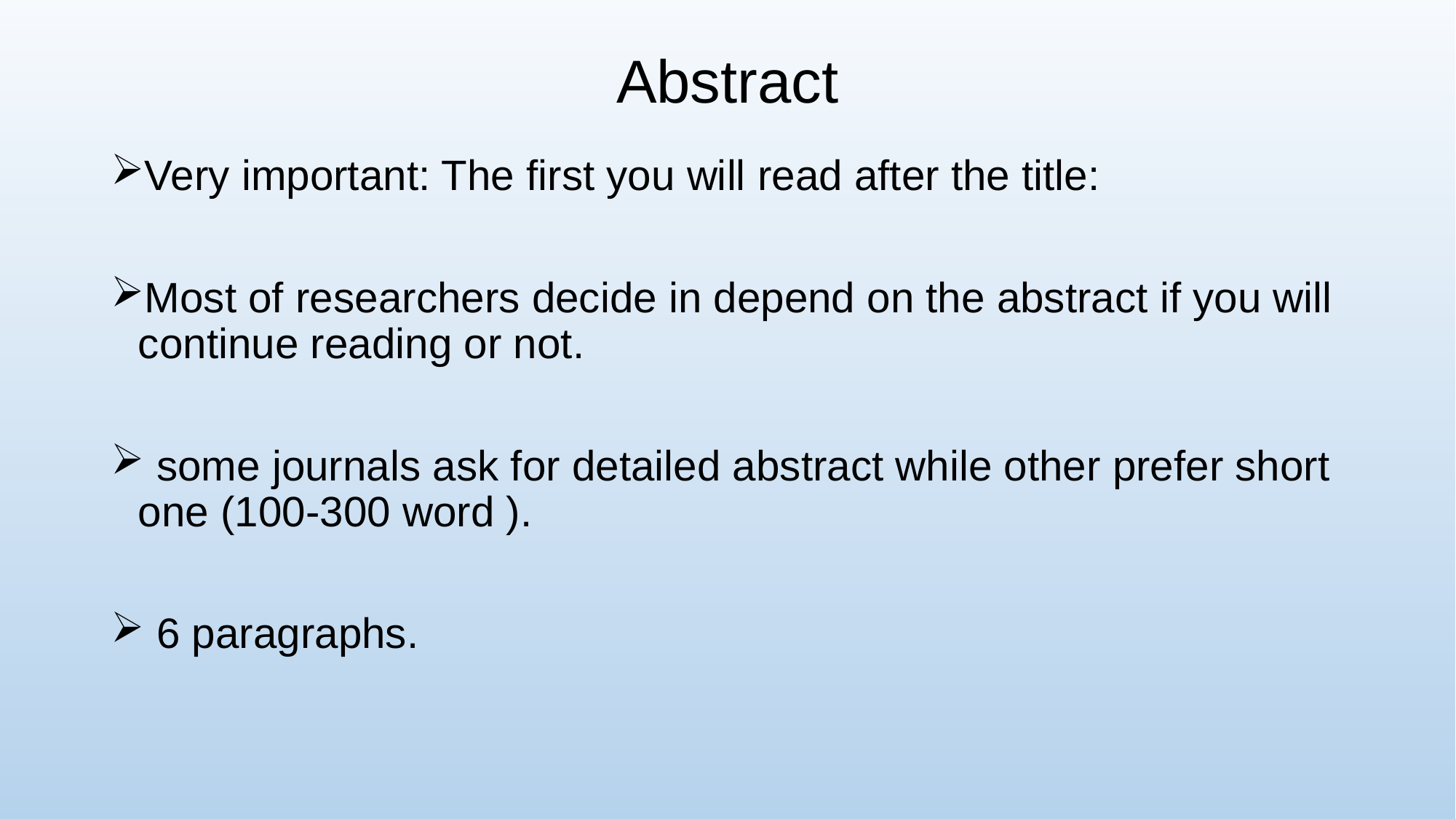

# Abstract
Very important: The first you will read after the title:

Most of researchers decide in depend on the abstract if you will continue reading or not.

 some journals ask for detailed abstract while other prefer short one (100-300 word ).

 6 paragraphs.